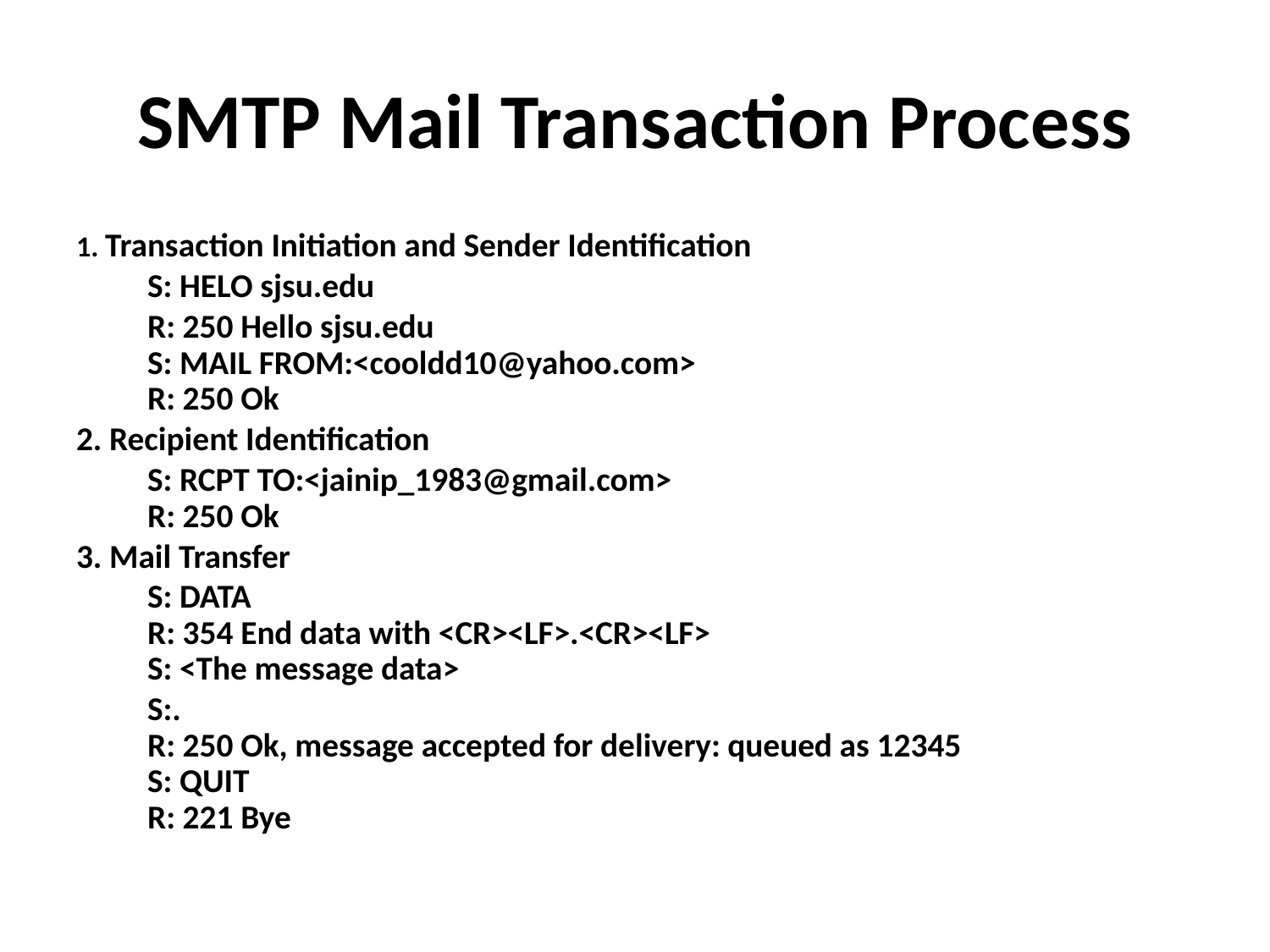

# SMTP Mail Transaction Process
1. Transaction Initiation and Sender Identification
	S: HELO sjsu.edu
	R: 250 Hello sjsu.edu
S: MAIL FROM:<cooldd10@yahoo.com>
R: 250 Ok
2. Recipient Identification
	S: RCPT TO:<jainip_1983@gmail.com>
R: 250 Ok
3. Mail Transfer
	S: DATA
R: 354 End data with <CR><LF>.<CR><LF>
S: <The message data>
	S:.
R: 250 Ok, message accepted for delivery: queued as 12345
S: QUIT
R: 221 Bye